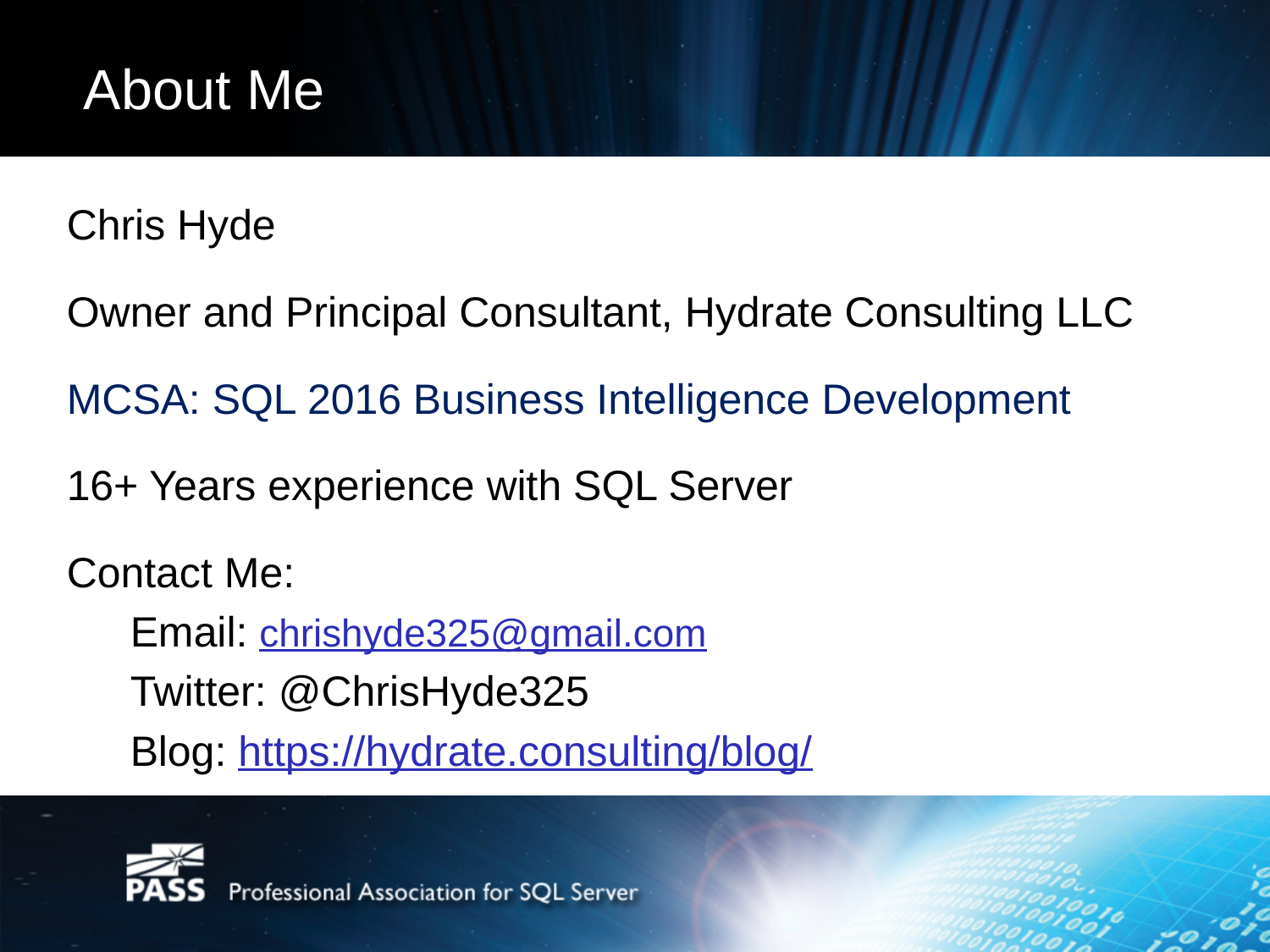

# About Me
Chris Hyde
Owner and Principal Consultant, Hydrate Consulting LLC
MCSA: SQL 2016 Business Intelligence Development
16+ Years experience with SQL Server
Contact Me:
Email: chrishyde325@gmail.com
Twitter: @ChrisHyde325
Blog: https://hydrate.consulting/blog/